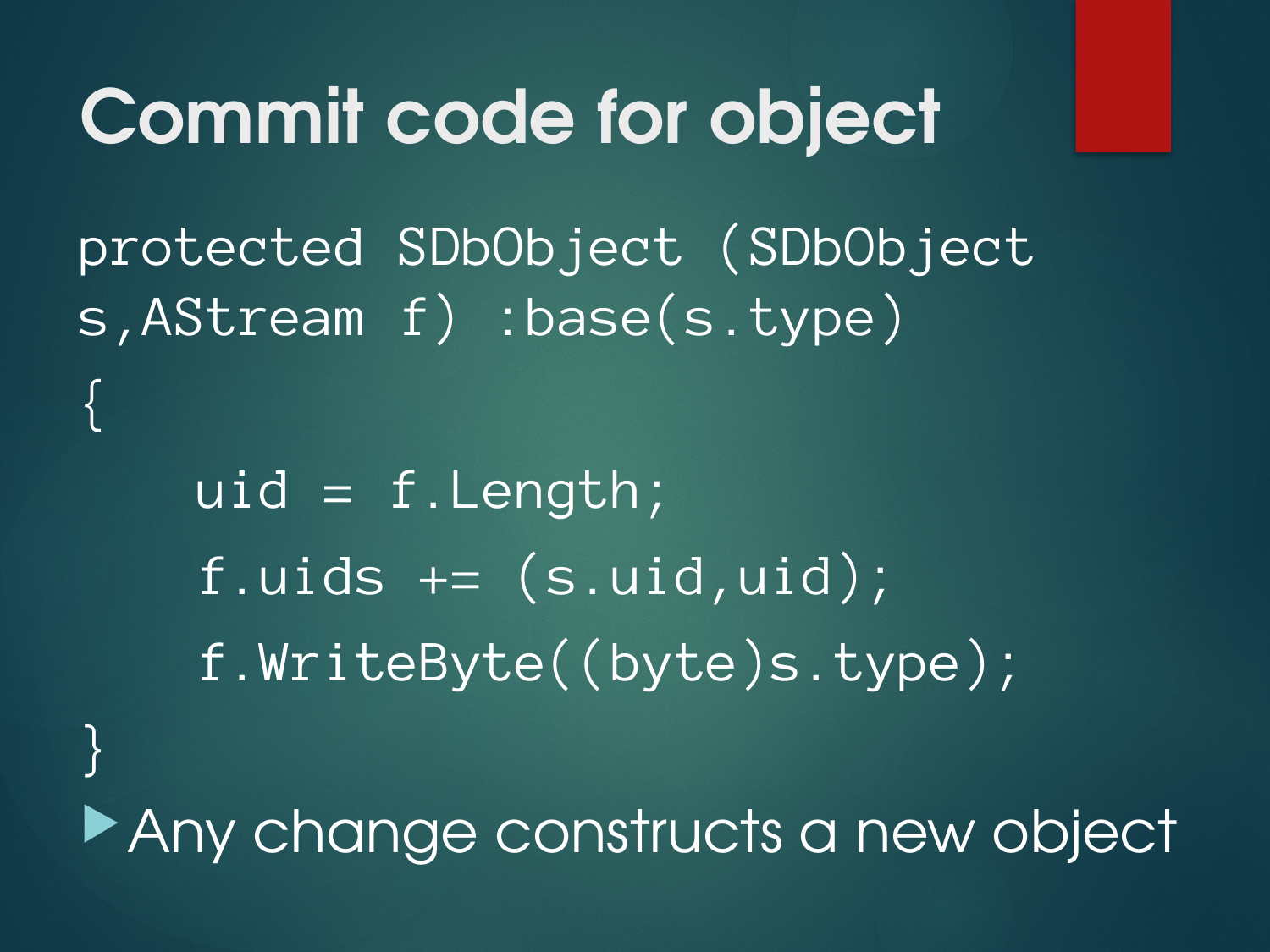

# Commit code for object
protected SDbObject (SDbObject s,AStream f) :base(s.type)
{
	uid = f.Length;
	f.uids += (s.uid,uid);
	f.WriteByte((byte)s.type);
}
Any change constructs a new object